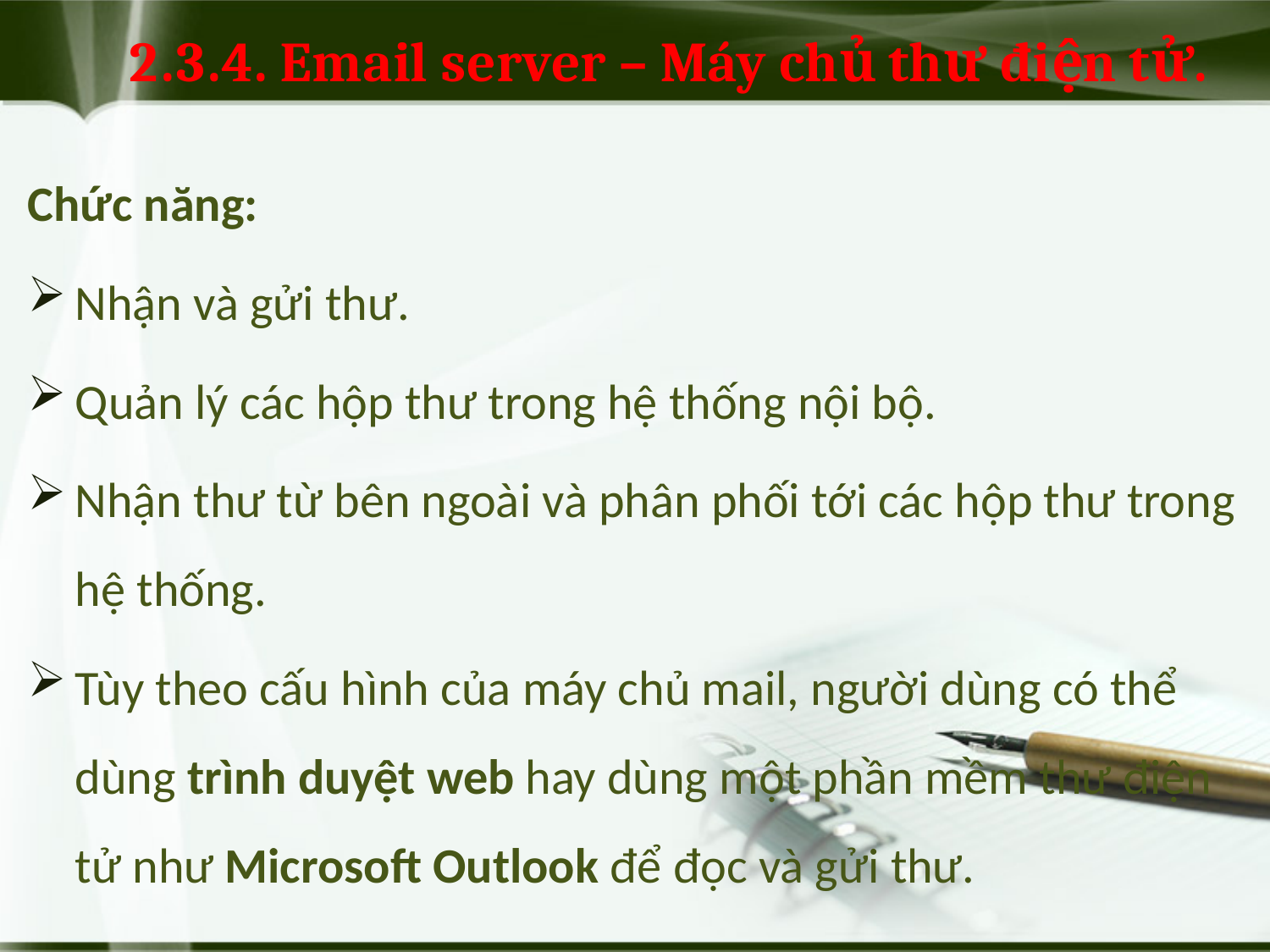

# 2.3.4. Email server – Máy chủ thư điện tử.
Chức năng:
Nhận và gửi thư.
Quản lý các hộp thư trong hệ thống nội bộ.
Nhận thư từ bên ngoài và phân phối tới các hộp thư trong hệ thống.
Tùy theo cấu hình của máy chủ mail, người dùng có thể dùng trình duyệt web hay dùng một phần mềm thư điện tử như Microsoft Outlook để đọc và gửi thư.